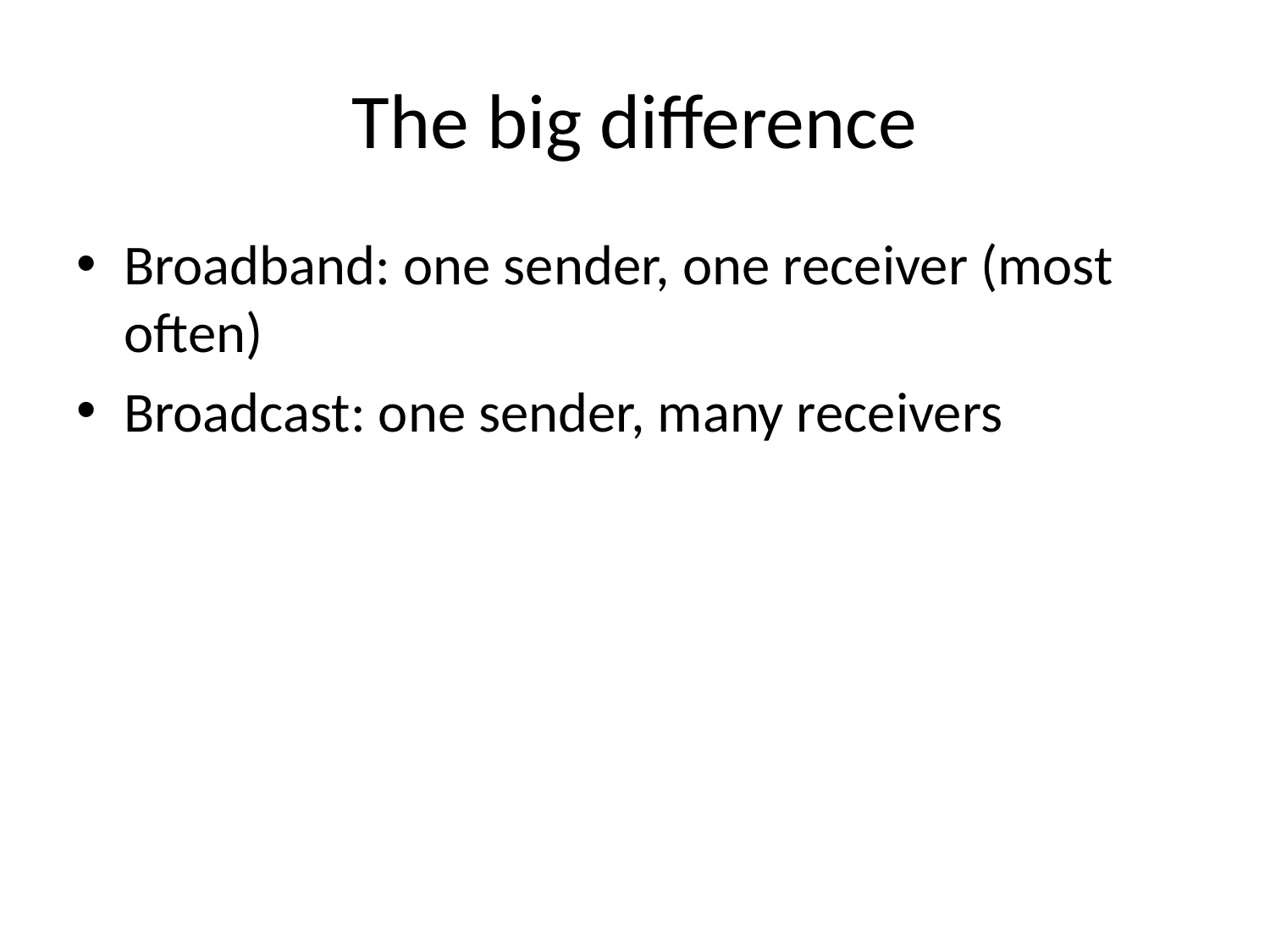

# The big difference
Broadband: one sender, one receiver (most often)
Broadcast: one sender, many receivers